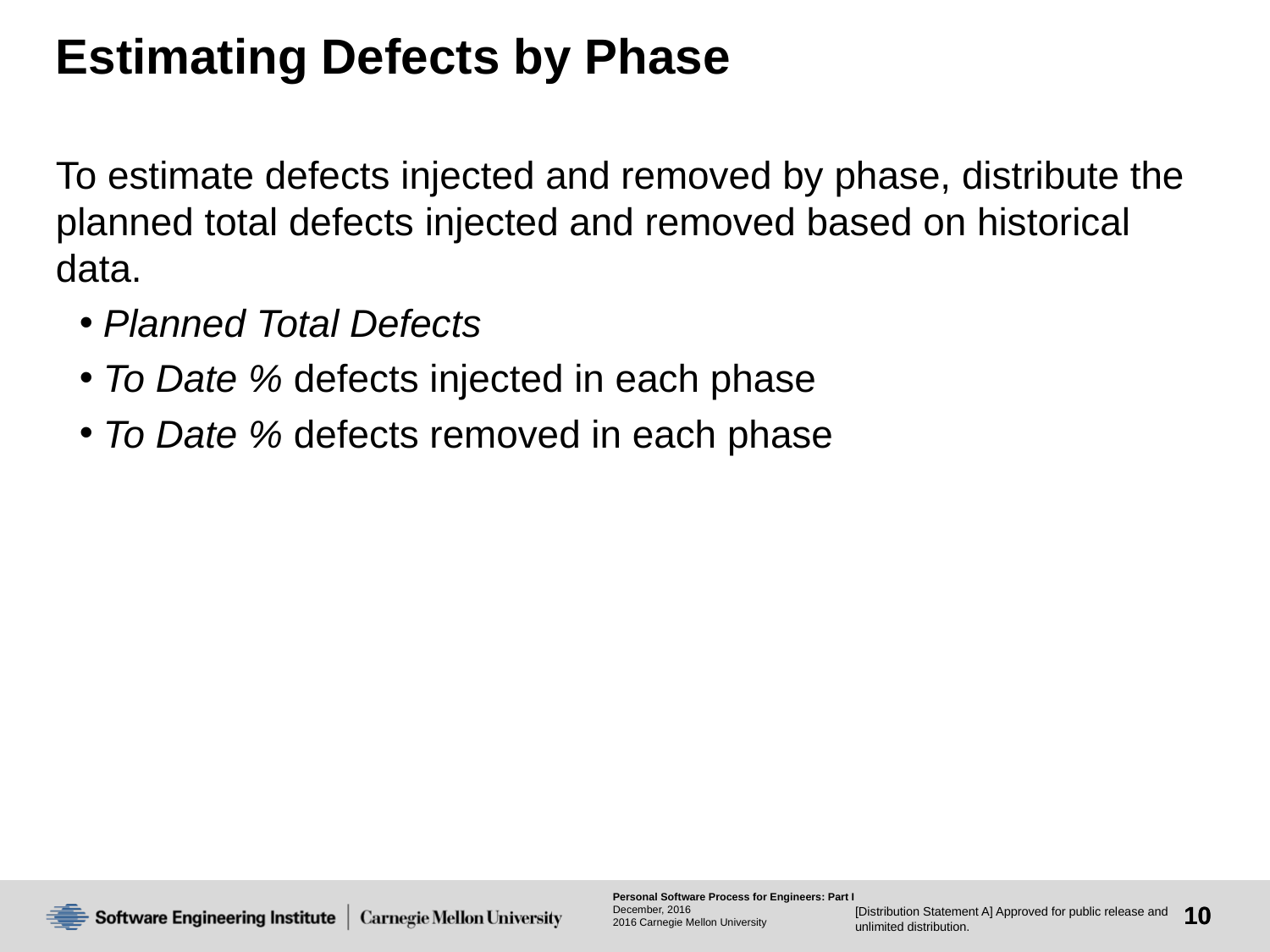

# Estimating Defects by Phase
To estimate defects injected and removed by phase, distribute the planned total defects injected and removed based on historical data.
Planned Total Defects
To Date % defects injected in each phase
To Date % defects removed in each phase